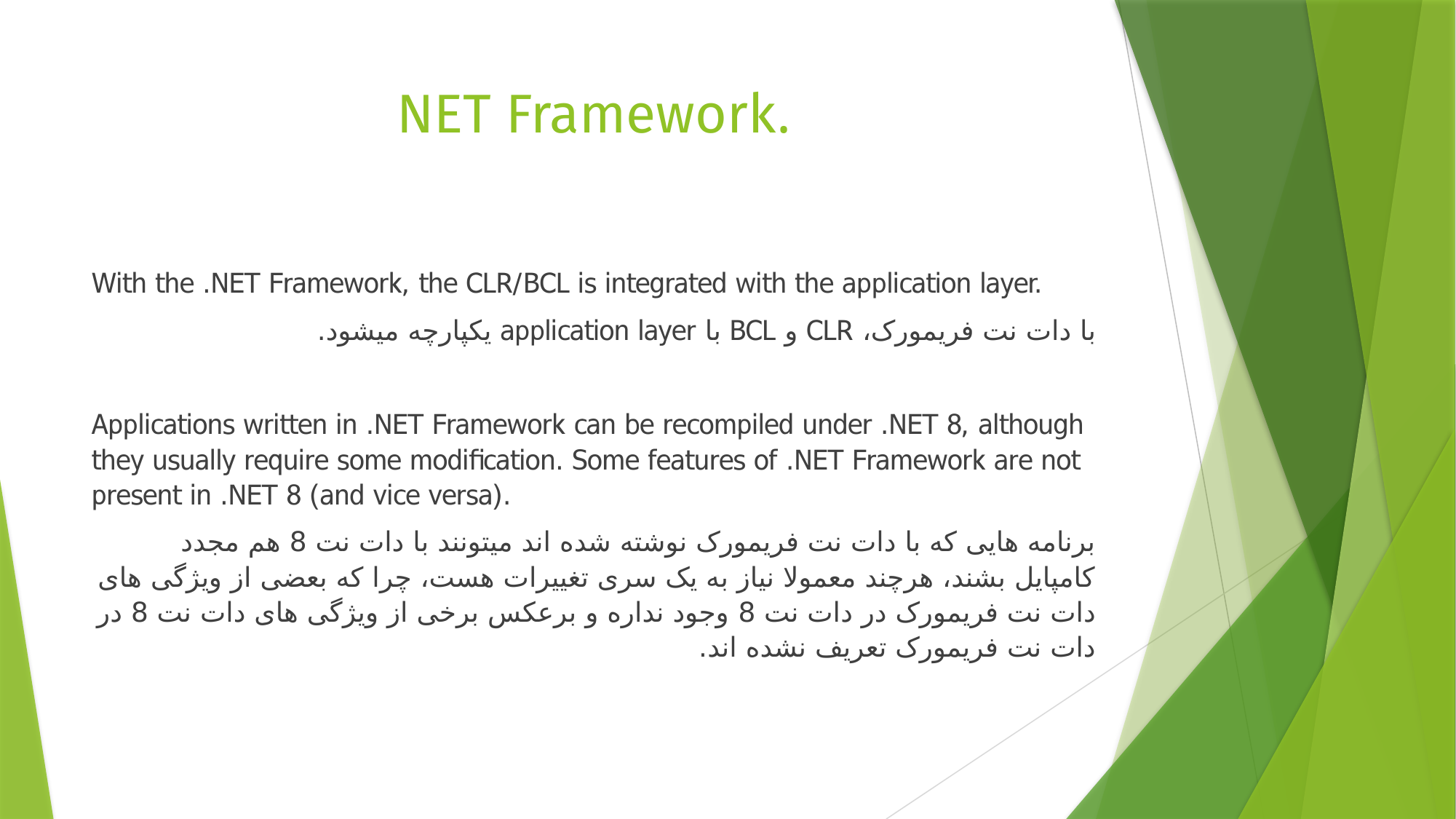

# .NET Framework
With the .NET Framework, the CLR/BCL is integrated with the application layer.
با دات نت فریمورک، CLR و BCL با application layer یکپارچه میشود.

Applications written in .NET Framework can be recompiled under .NET 8, although they usually require some modification. Some features of .NET Framework are not present in .NET 8 (and vice versa).
برنامه هایی که با دات نت فریمورک نوشته شده اند میتونند با دات نت 8 هم مجدد کامپایل بشند، هرچند معمولا نیاز به یک سری تغییرات هست، چرا که بعضی از ویژگی های دات نت فریمورک در دات نت 8 وجود نداره و برعکس برخی از ویژگی های دات نت 8 در دات نت فریمورک تعریف نشده اند.